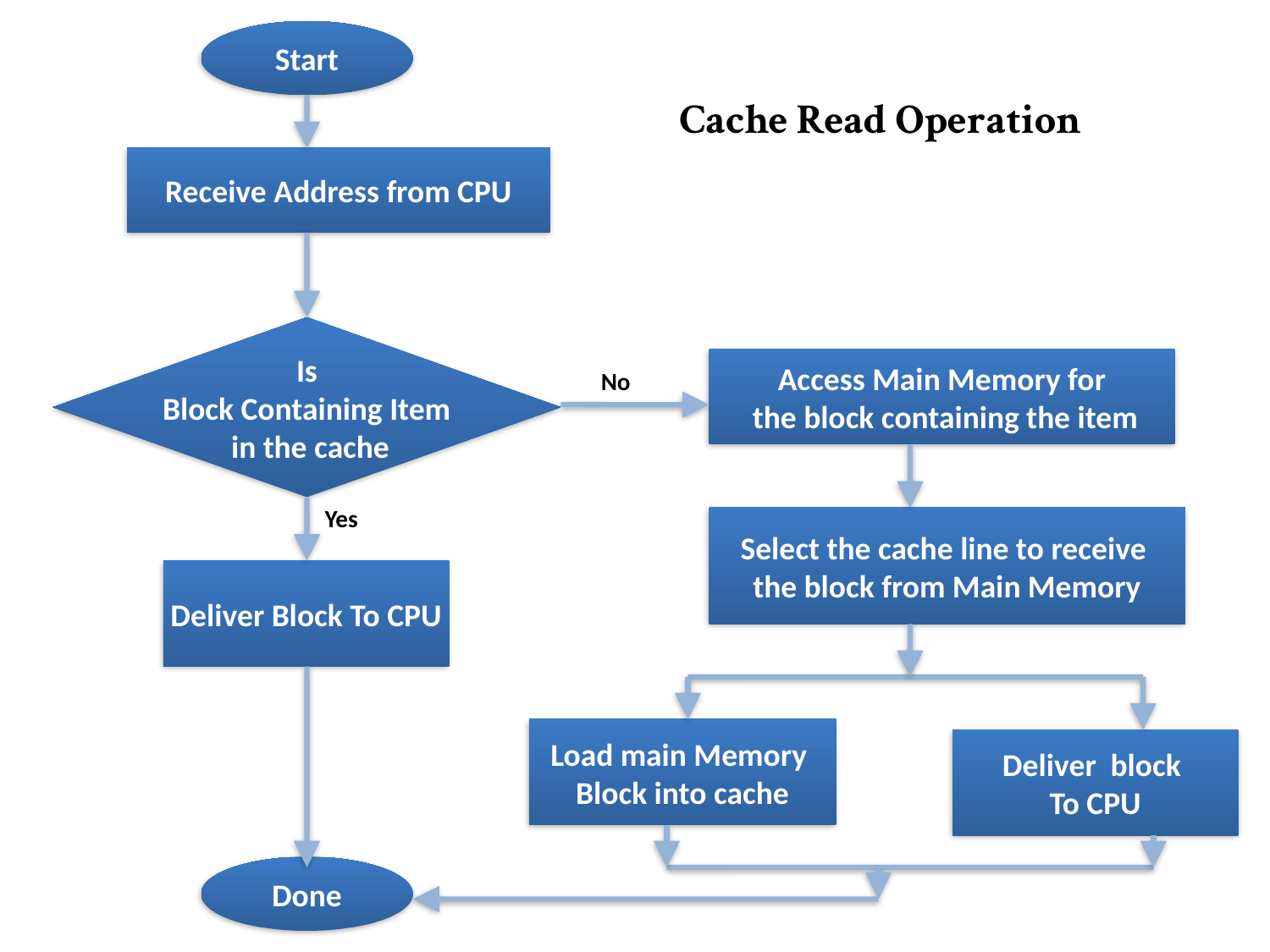

Start
Cache Read Operation

Receive Address from CPU

Is
Block Containing Item
 in the cache
Access Main Memory for
 the block containing the item
No

Yes
Select the cache line to receive
the block from Main Memory
Deliver Block To CPU

Load main Memory
Block into cache
Deliver  block
To CPU

Done